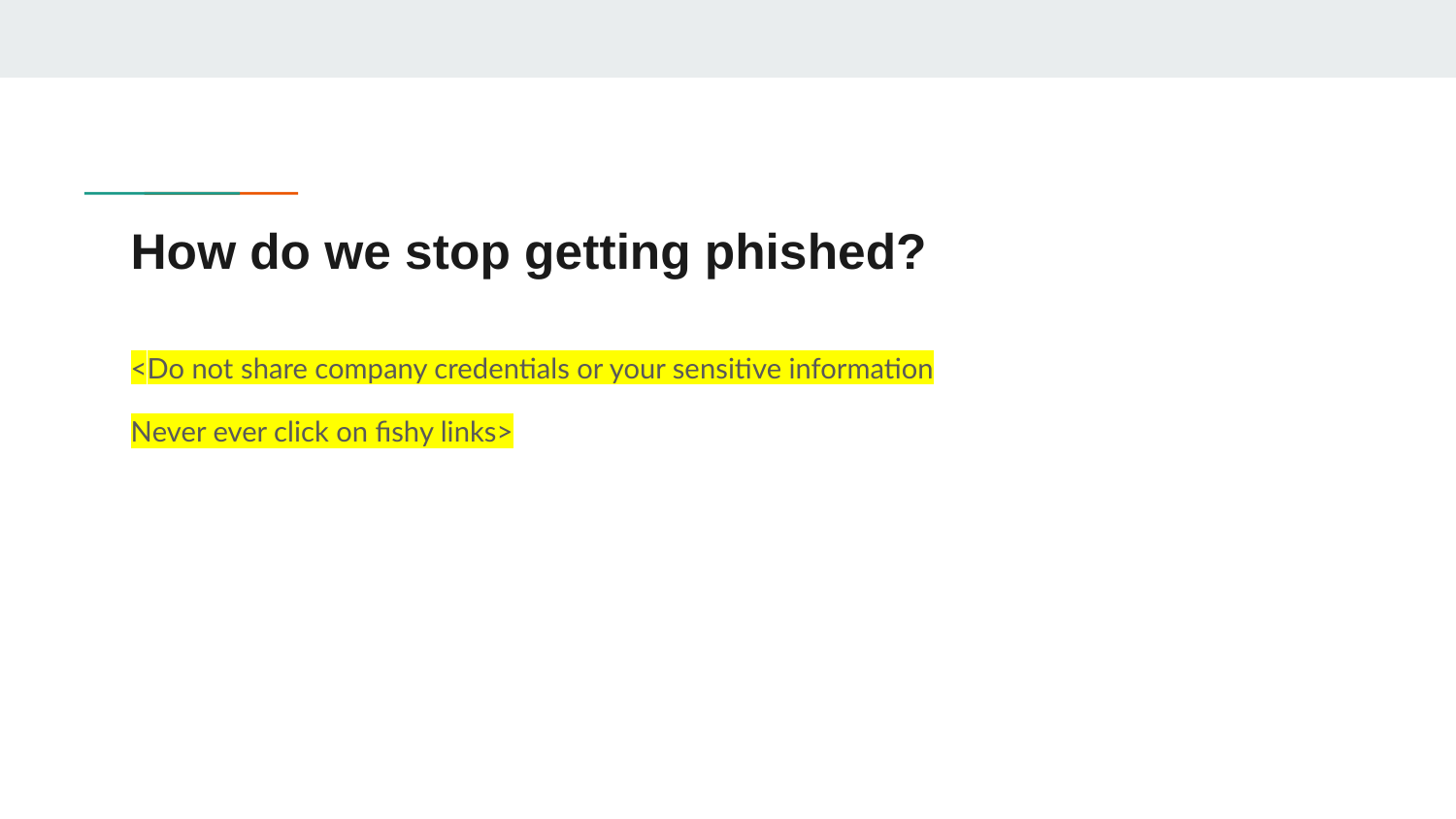

# How do we stop getting phished?
<Do not share company credentials or your sensitive information
Never ever click on fishy links>